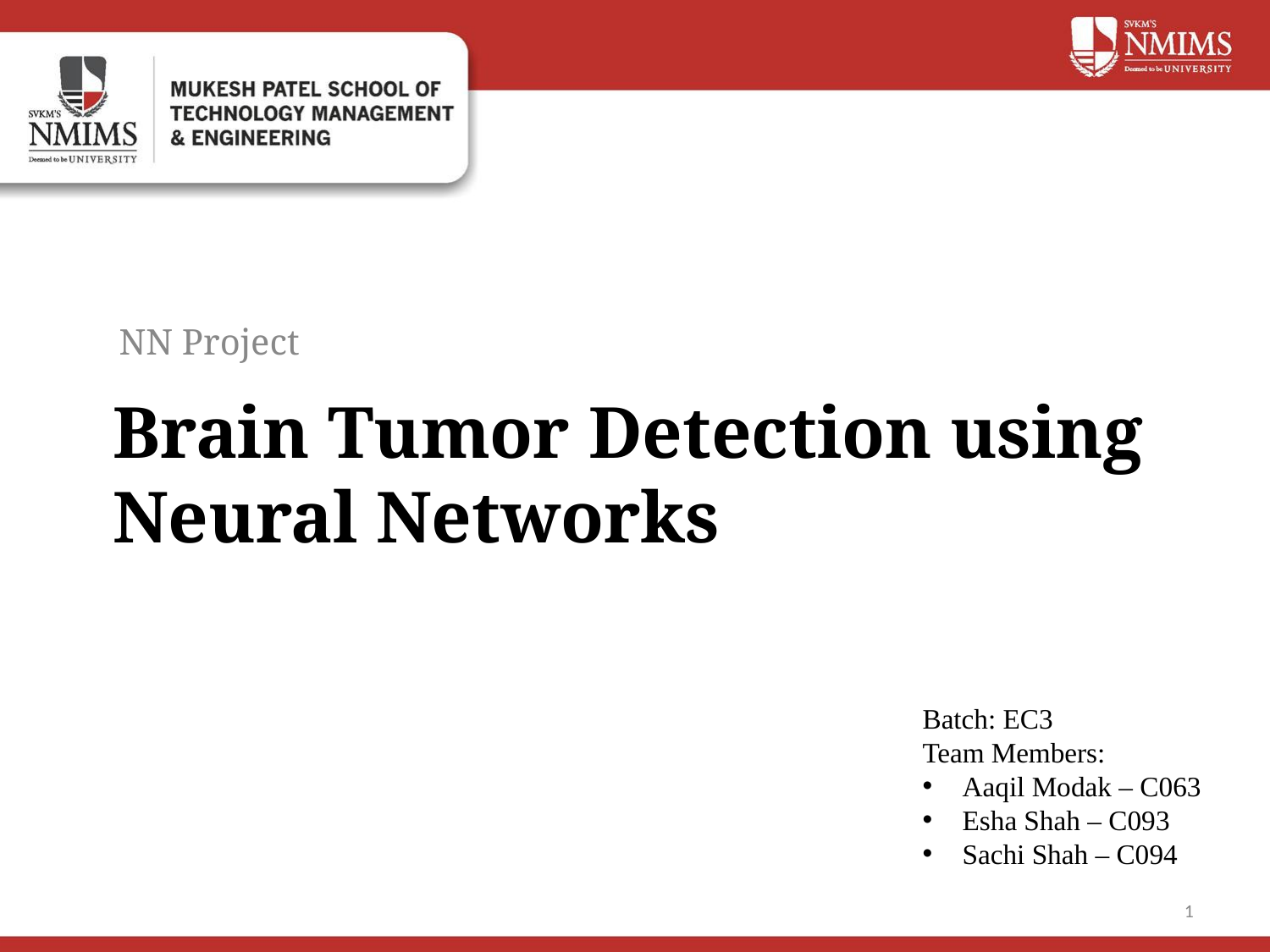

NN Project
# Brain Tumor Detection using Neural Networks
Batch: EC3
Team Members:
Aaqil Modak – C063
Esha Shah – C093
Sachi Shah – C094
1